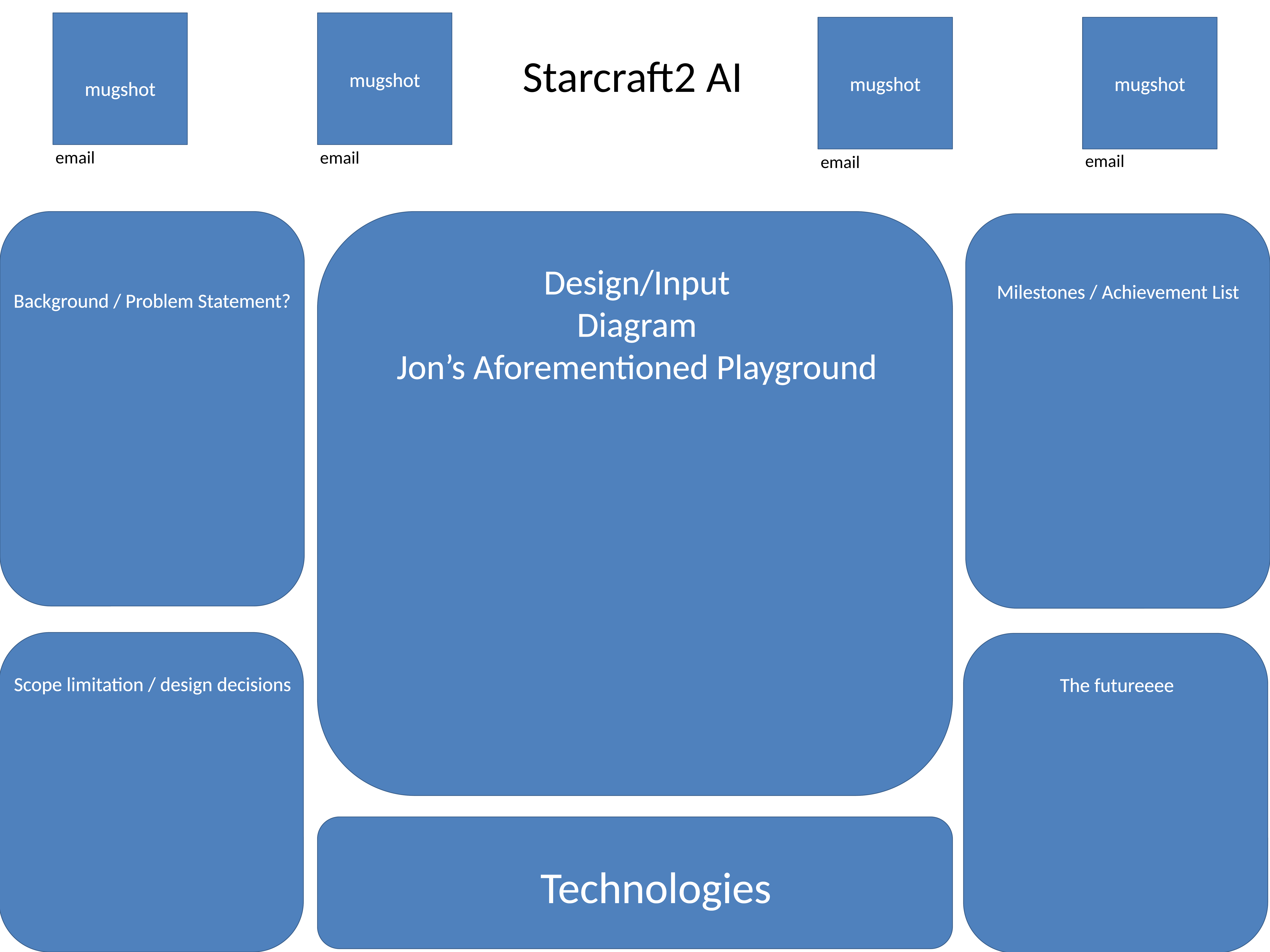

Starcraft2 AI
mugshot
mugshot
mugshot
mugshot
email
email
email
email

Design/Input
Diagram
Jon’s Aforementioned Playground
Milestones / Achievement List
Background / Problem Statement?

Scope limitation / design decisions
The futureeee

Technologies